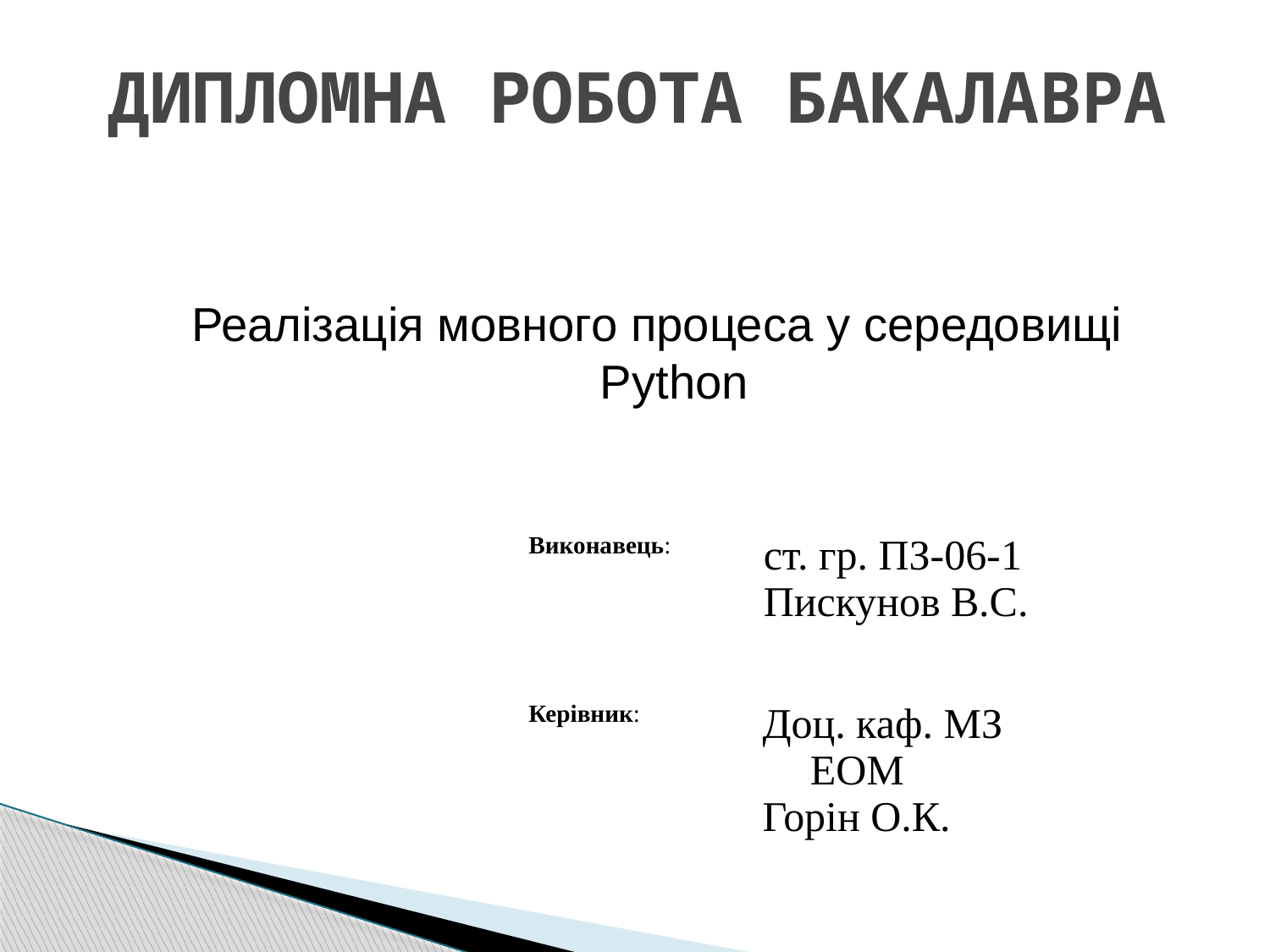

# ДИПЛОМНА РОБОТА БАКАЛАВРА
Реалізація мовного процеса у середовищі Python

| Виконавець: | ст. гр. ПЗ-06-1 Пискунов В.С. |
| --- | --- |
| Керівник: | Доц. каф. МЗ ЕОМ Горін О.К. |
| --- | --- |